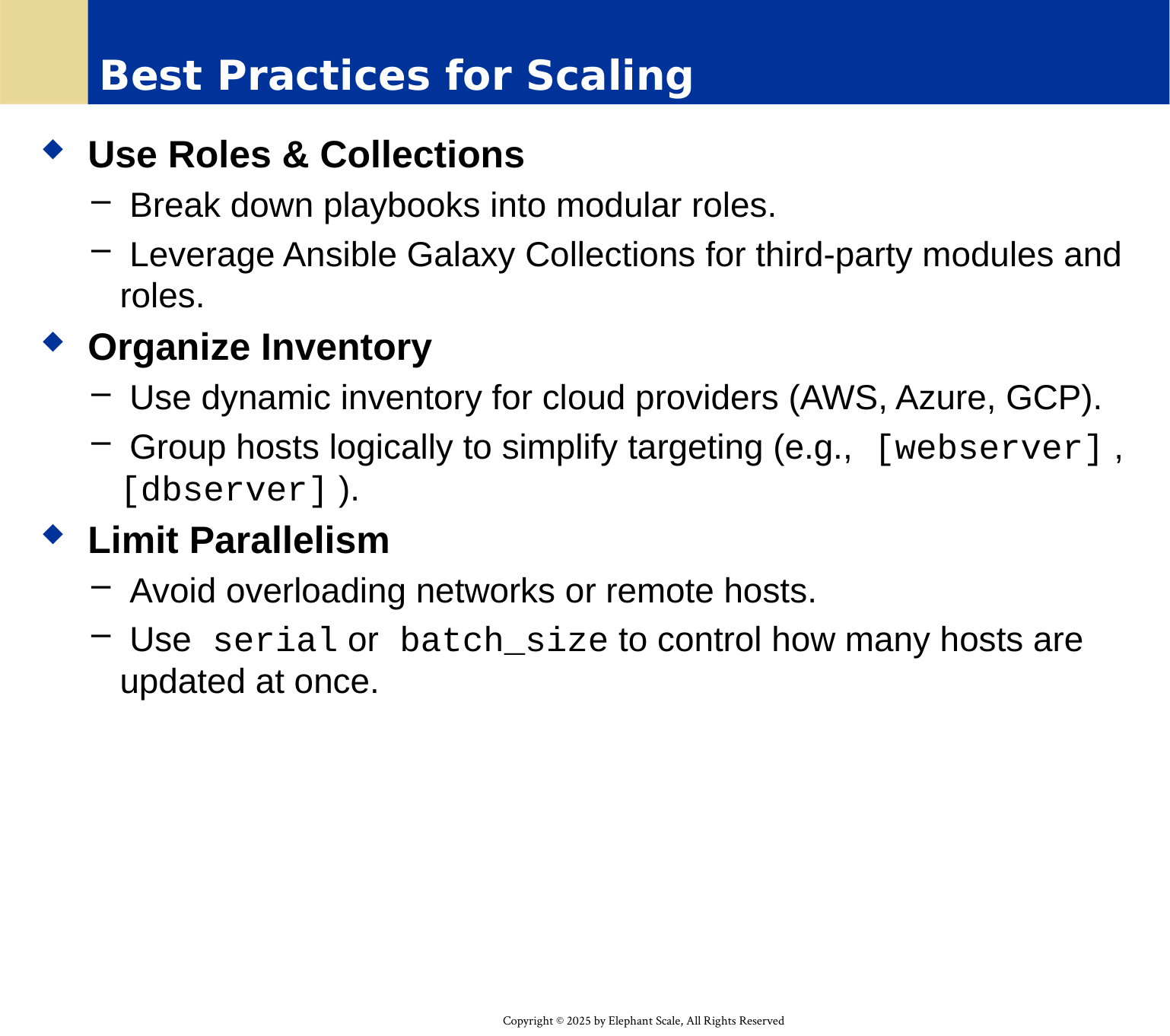

# Best Practices for Scaling
 Use Roles & Collections
 Break down playbooks into modular roles.
 Leverage Ansible Galaxy Collections for third-party modules and roles.
 Organize Inventory
 Use dynamic inventory for cloud providers (AWS, Azure, GCP).
 Group hosts logically to simplify targeting (e.g., [webserver] , [dbserver] ).
 Limit Parallelism
 Avoid overloading networks or remote hosts.
 Use serial or batch_size to control how many hosts are updated at once.
Copyright © 2025 by Elephant Scale, All Rights Reserved